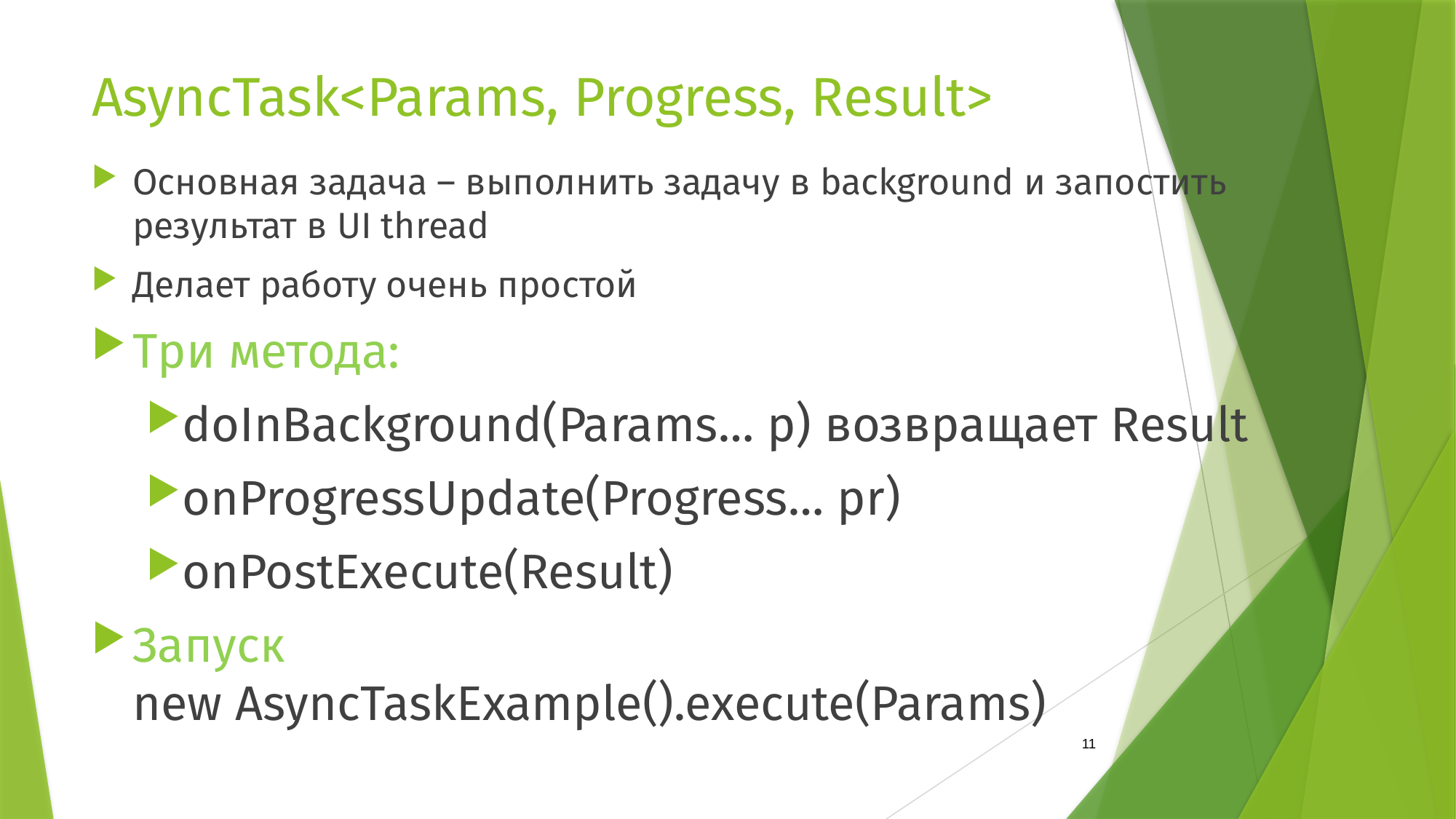

# AsyncTask<Params, Progress, Result>
Основная задача – выполнить задачу в background и запостить результат в UI thread
Делает работу очень простой
Три метода:
doInBackground(Params… p) возвращает Result
onProgressUpdate(Progress… pr)
onPostExecute(Result)
Запуск
new AsyncTaskExample().execute(Params)

11